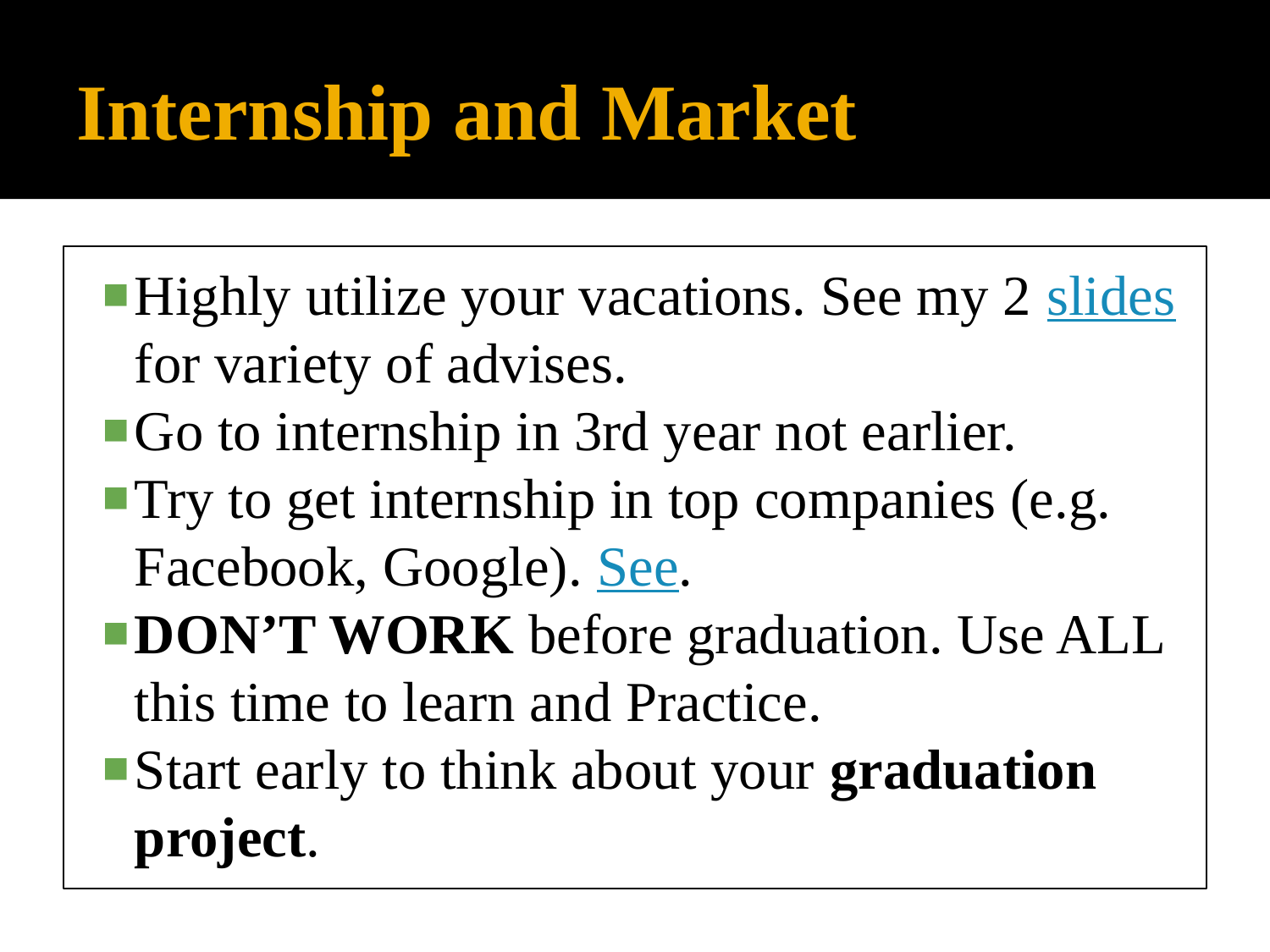

# Internship and Market
Highly utilize your vacations. See my 2 slides for variety of advises.
Go to internship in 3rd year not earlier.
Try to get internship in top companies (e.g. Facebook, Google). See.
DON’T WORK before graduation. Use ALL this time to learn and Practice.
Start early to think about your graduation project.